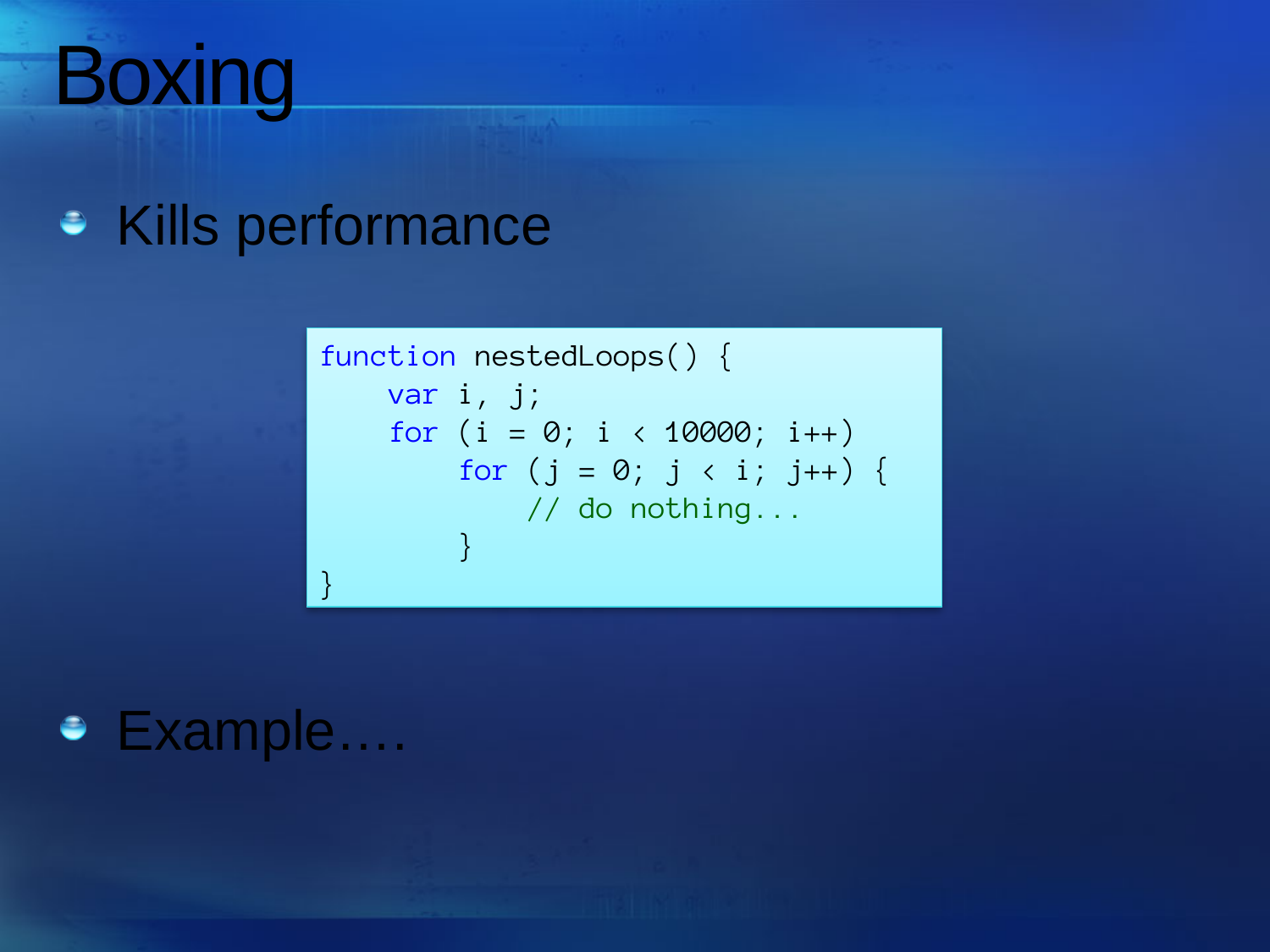

# Boxing
Kills performance

Example….
function nestedLoops() {
    var i, j;
    for (i = 0; i < 10000; i++)
        for (j = 0; j < i; j++) {
            // do nothing...
        }
}